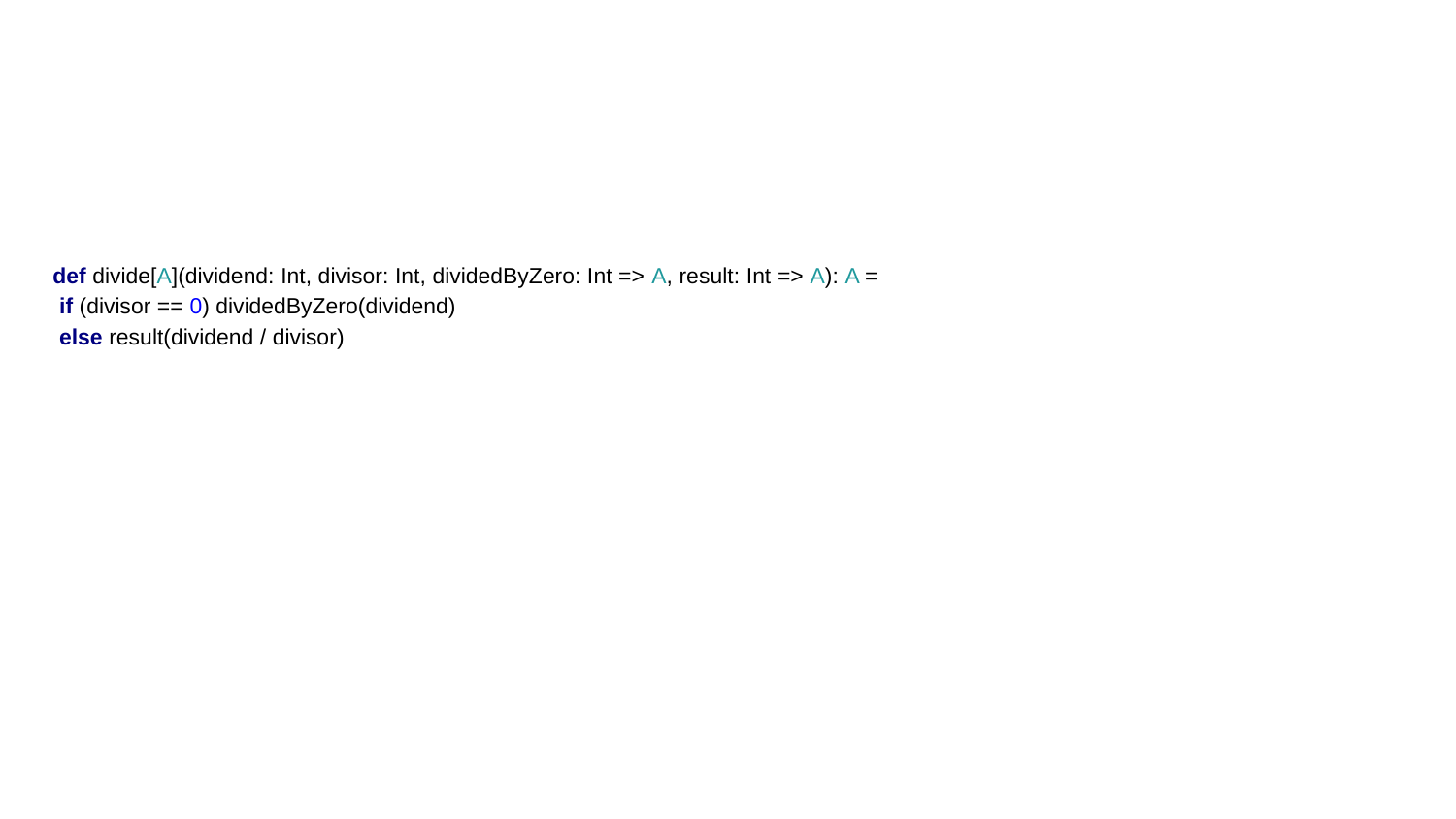

def divide[A](dividend: Int, divisor: Int, dividedByZero: Int => A, result: Int => A): A =
 if (divisor == 0) dividedByZero(dividend)
 else result(dividend / divisor)